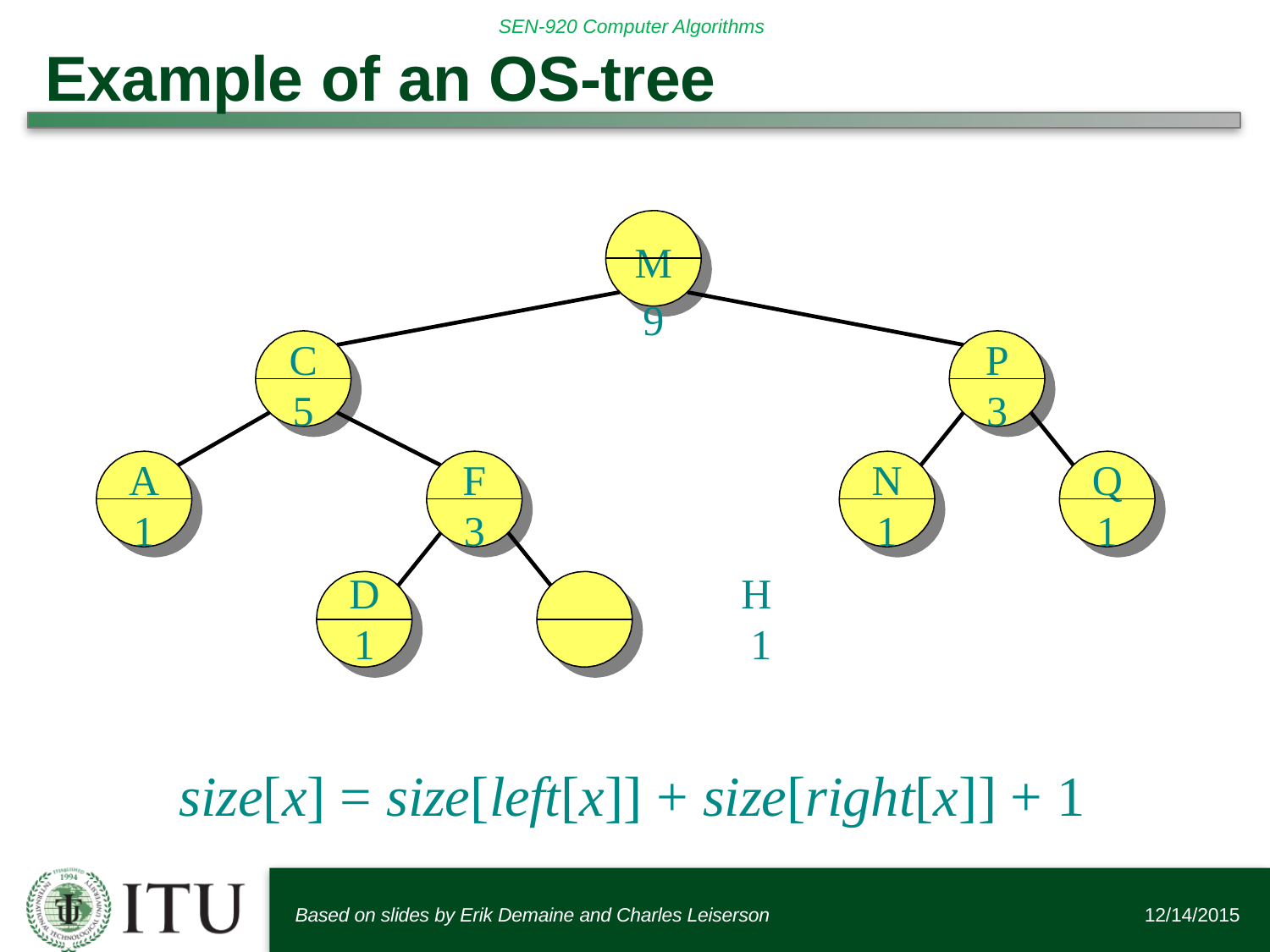

# Example of an OS-tree

M 9

C
P

5
3

A
F
N
Q

1
3
1
1

D	H
1	1

size[x] = size[left[x]] + size[right[x]] + 1

Based on slides by Erik Demaine and Charles Leiserson
12/14/2015